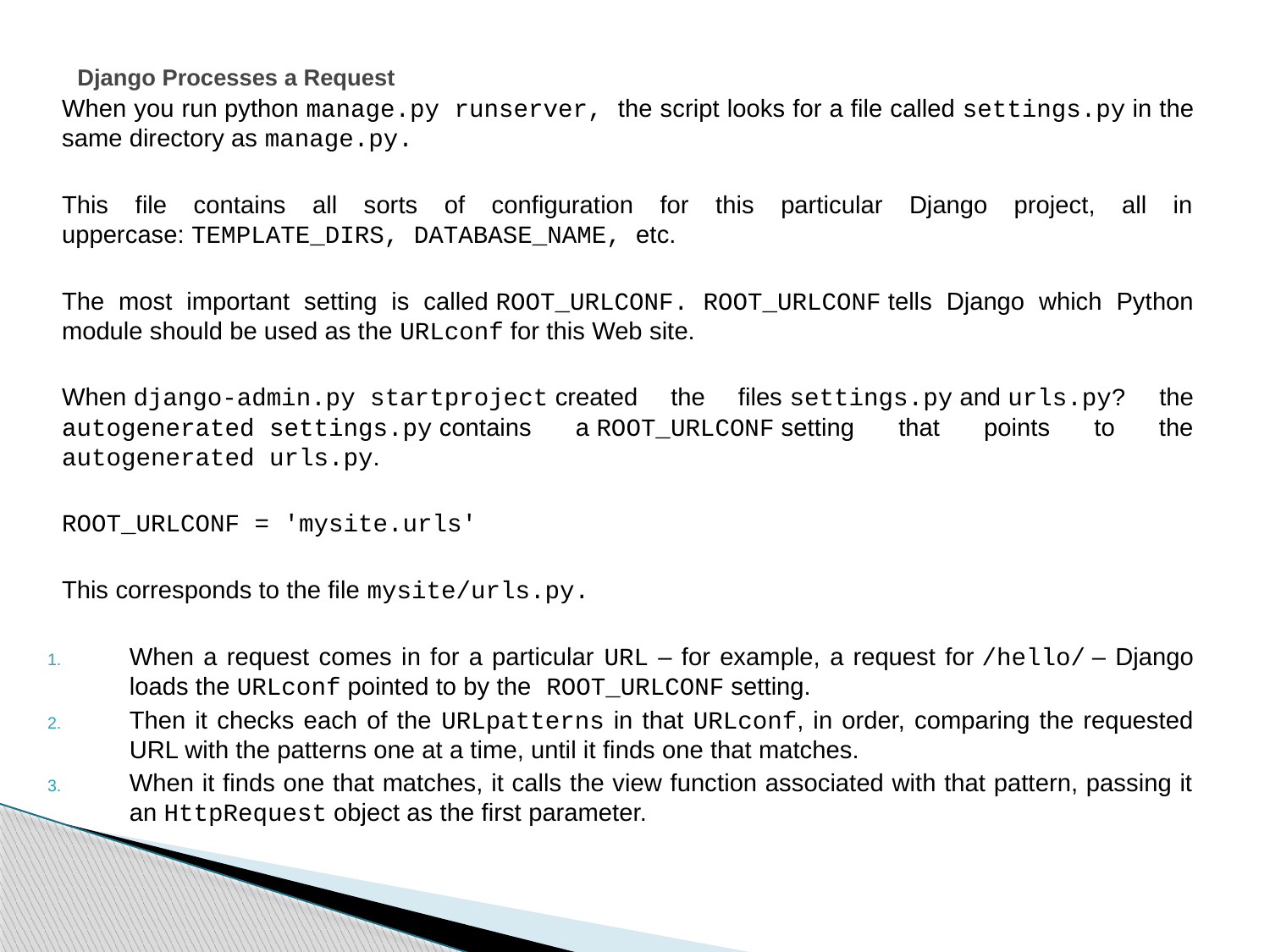

# Django Processes a Request
When you run python manage.py runserver, the script looks for a file called settings.py in the same directory as manage.py.

This file contains all sorts of configuration for this particular Django project, all in uppercase: TEMPLATE_DIRS, DATABASE_NAME, etc.

The most important setting is called ROOT_URLCONF. ROOT_URLCONF tells Django which Python module should be used as the URLconf for this Web site.

When django-admin.py startproject created the files settings.py and urls.py? the autogenerated settings.py contains a ROOT_URLCONF setting that points to the autogenerated urls.py.

ROOT_URLCONF = 'mysite.urls'

This corresponds to the file mysite/urls.py.

When a request comes in for a particular URL – for example, a request for /hello/ – Django loads the URLconf pointed to by the ROOT_URLCONF setting.
Then it checks each of the URLpatterns in that URLconf, in order, comparing the requested URL with the patterns one at a time, until it finds one that matches.
When it finds one that matches, it calls the view function associated with that pattern, passing it an HttpRequest object as the first parameter.